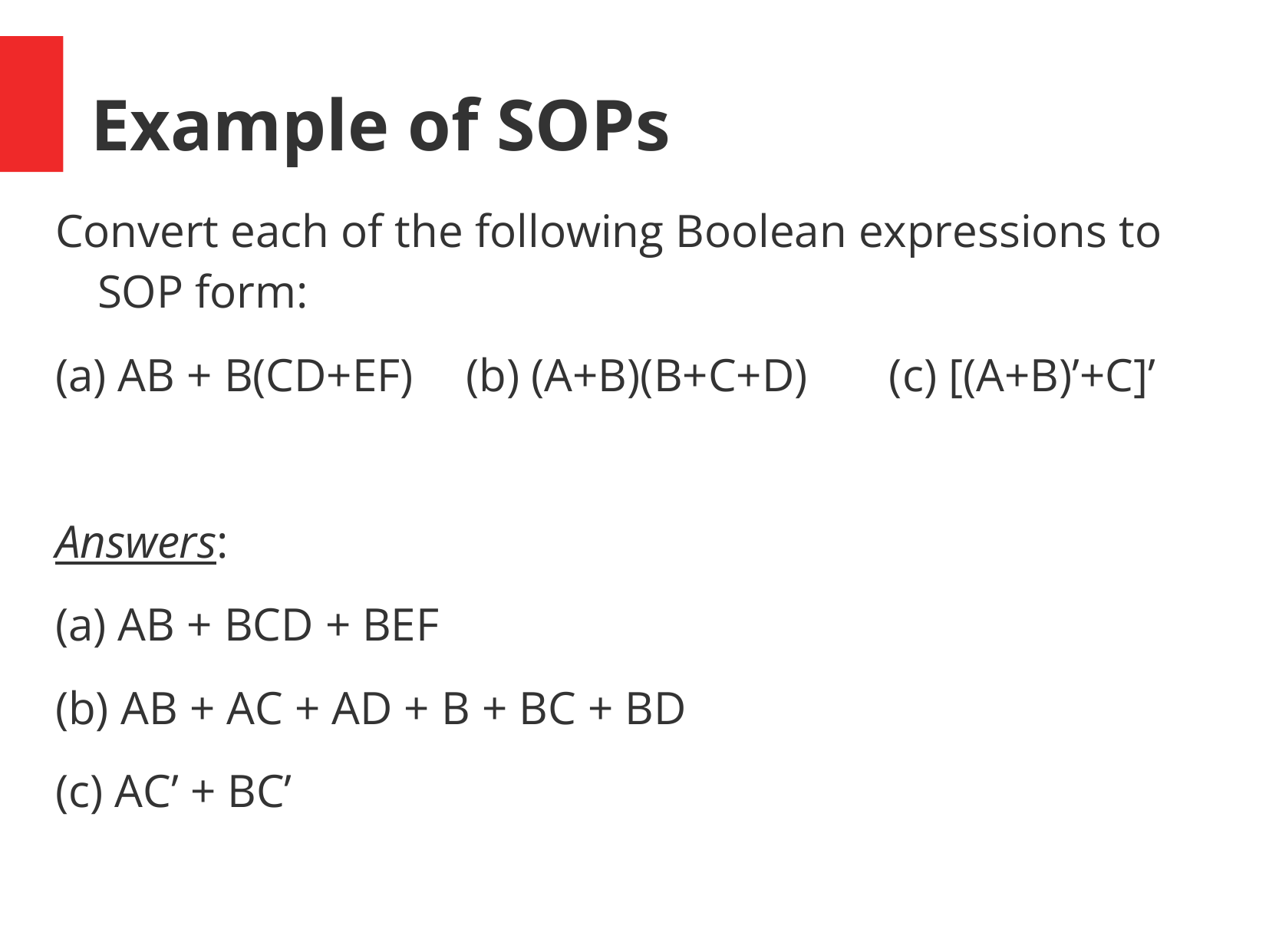

# Example of SOPs
Convert each of the following Boolean expressions to SOP form:
(a) AB + B(CD+EF)	  (b) (A+B)(B+C+D)       (c) [(A+B)’+C]’

Answers:
(a) AB + BCD + BEF
(b) AB + AC + AD + B + BC + BD
(c) AC’ + BC’